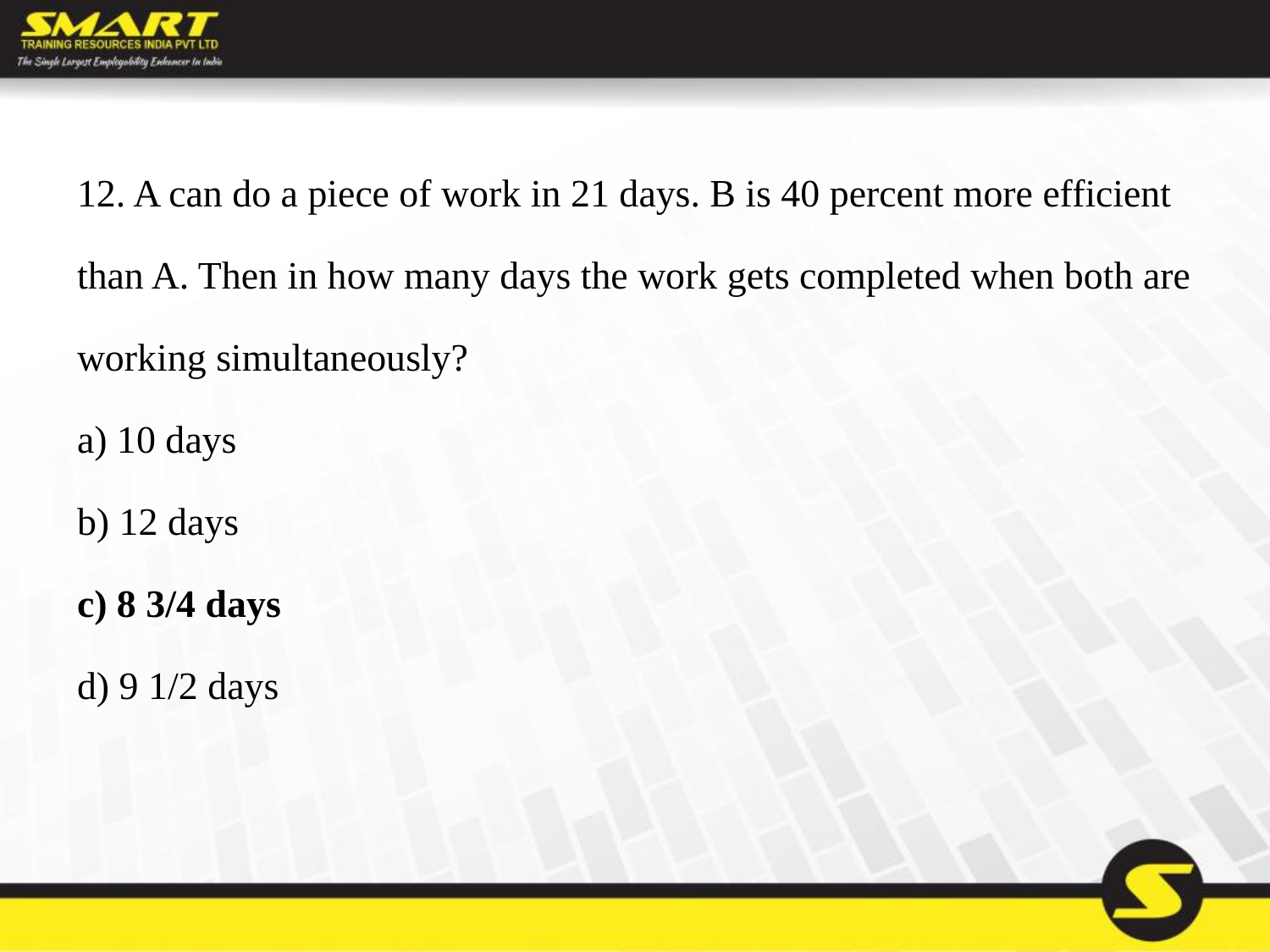

12. A can do a piece of work in 21 days. B is 40 percent more efficient
than A. Then in how many days the work gets completed when both are
working simultaneously?
a) 10 days
b) 12 days
c) 8 3/4 days
d) 9 1/2 days